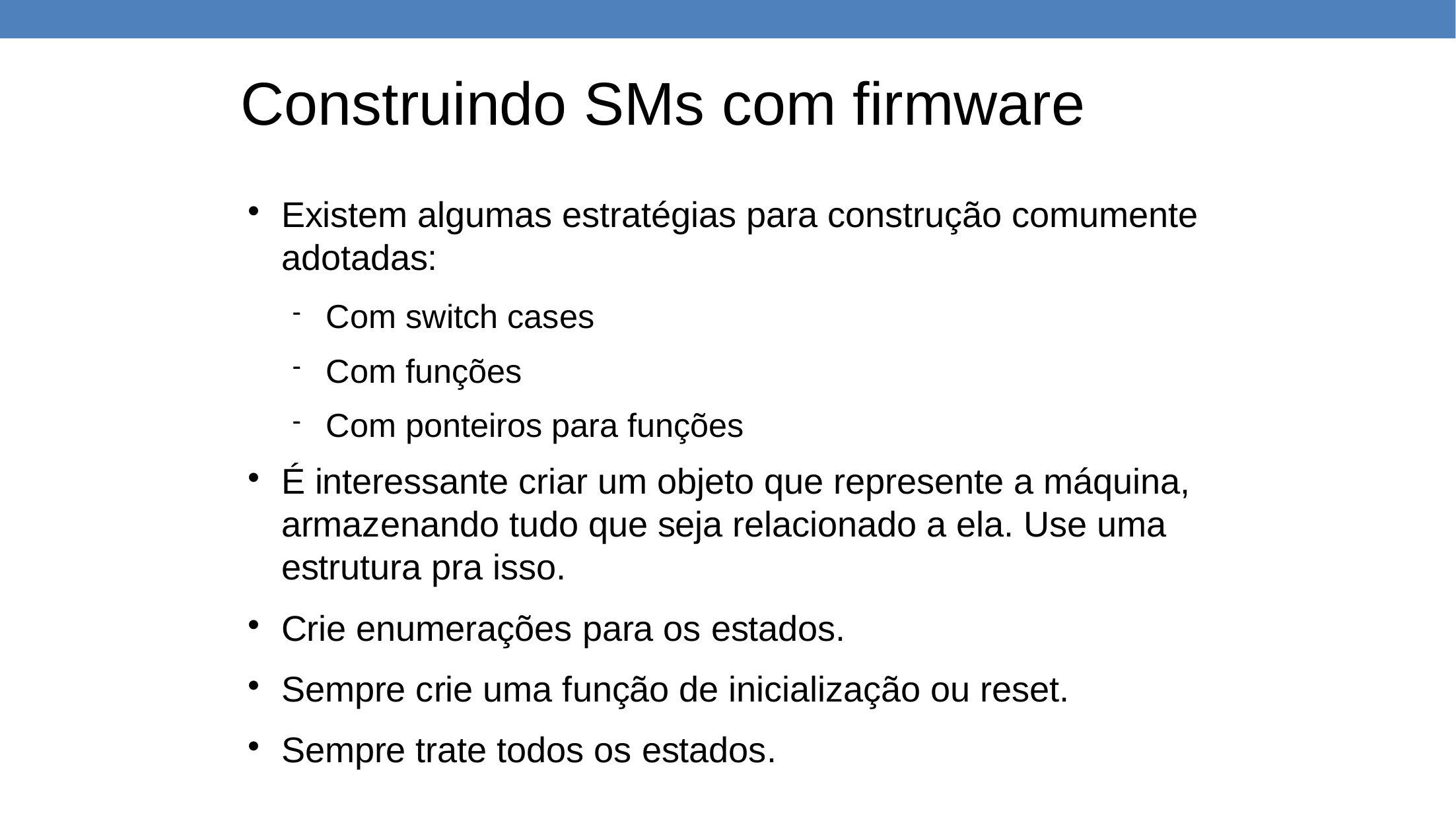

Construindo SMs com firmware
Existem algumas estratégias para construção comumente adotadas:
Com switch cases
Com funções
Com ponteiros para funções
É interessante criar um objeto que represente a máquina, armazenando tudo que seja relacionado a ela. Use uma estrutura pra isso.
Crie enumerações para os estados.
Sempre crie uma função de inicialização ou reset.
Sempre trate todos os estados.